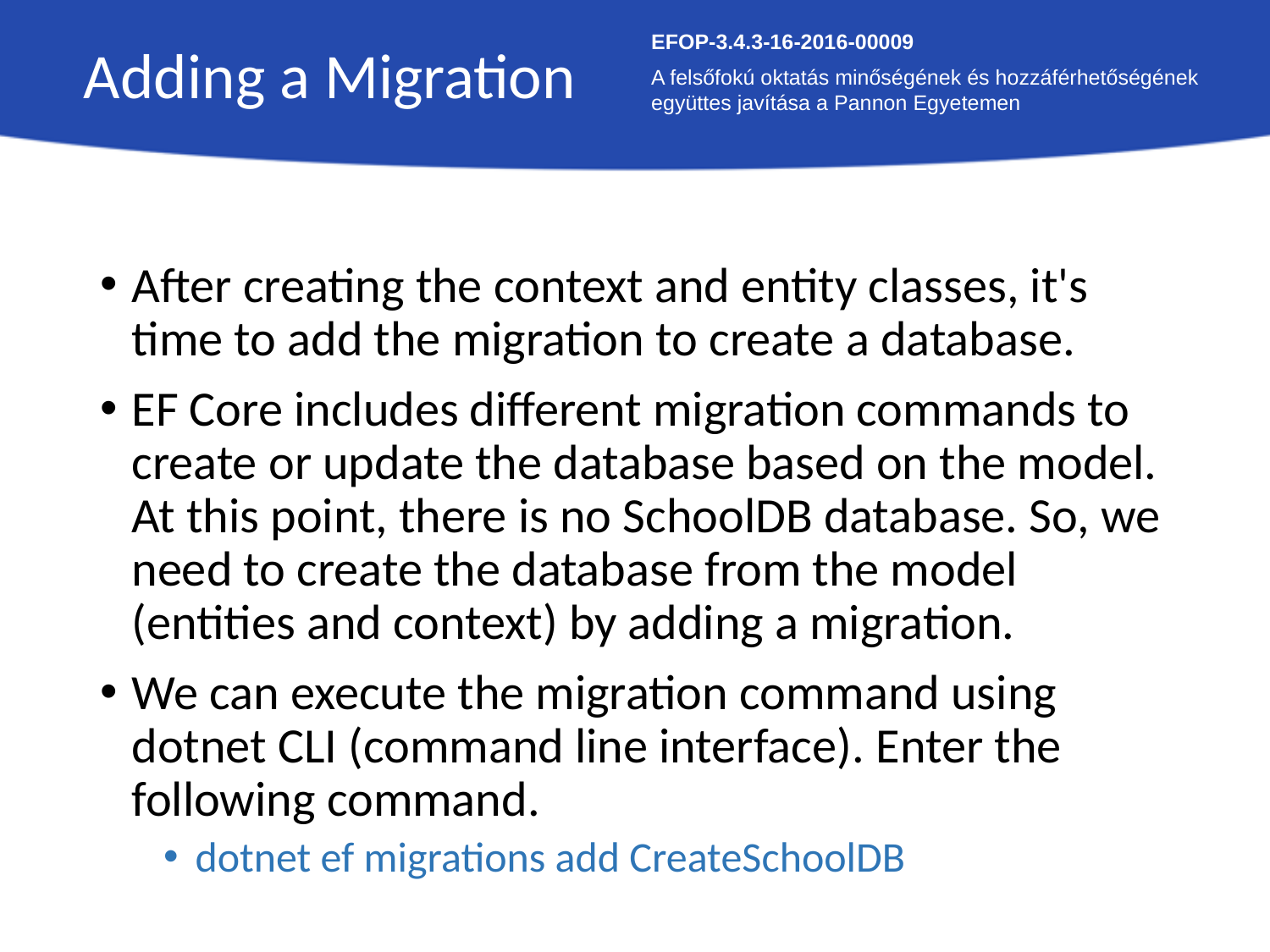

Adding a Migration
EFOP-3.4.3-16-2016-00009
A felsőfokú oktatás minőségének és hozzáférhetőségének együttes javítása a Pannon Egyetemen
After creating the context and entity classes, it's time to add the migration to create a database.
EF Core includes different migration commands to create or update the database based on the model. At this point, there is no SchoolDB database. So, we need to create the database from the model (entities and context) by adding a migration.
We can execute the migration command using dotnet CLI (command line interface). Enter the following command.
dotnet ef migrations add CreateSchoolDB